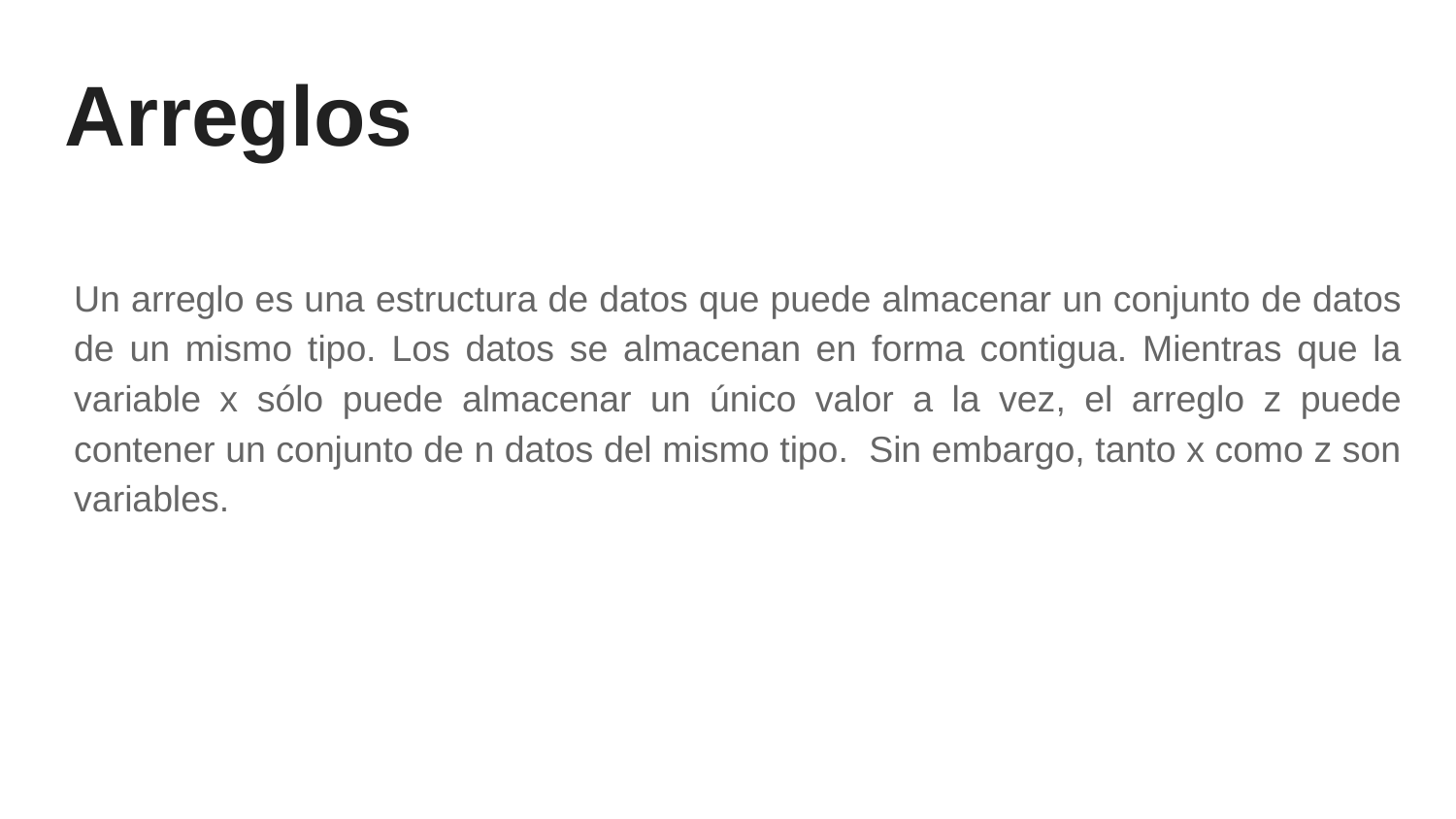

# Arreglos
Un arreglo es una estructura de datos que puede almacenar un conjunto de datos de un mismo tipo. Los datos se almacenan en forma contigua. Mientras que la variable x sólo puede almacenar un único valor a la vez, el arreglo z puede contener un conjunto de n datos del mismo tipo.  Sin embargo, tanto x como z son variables.